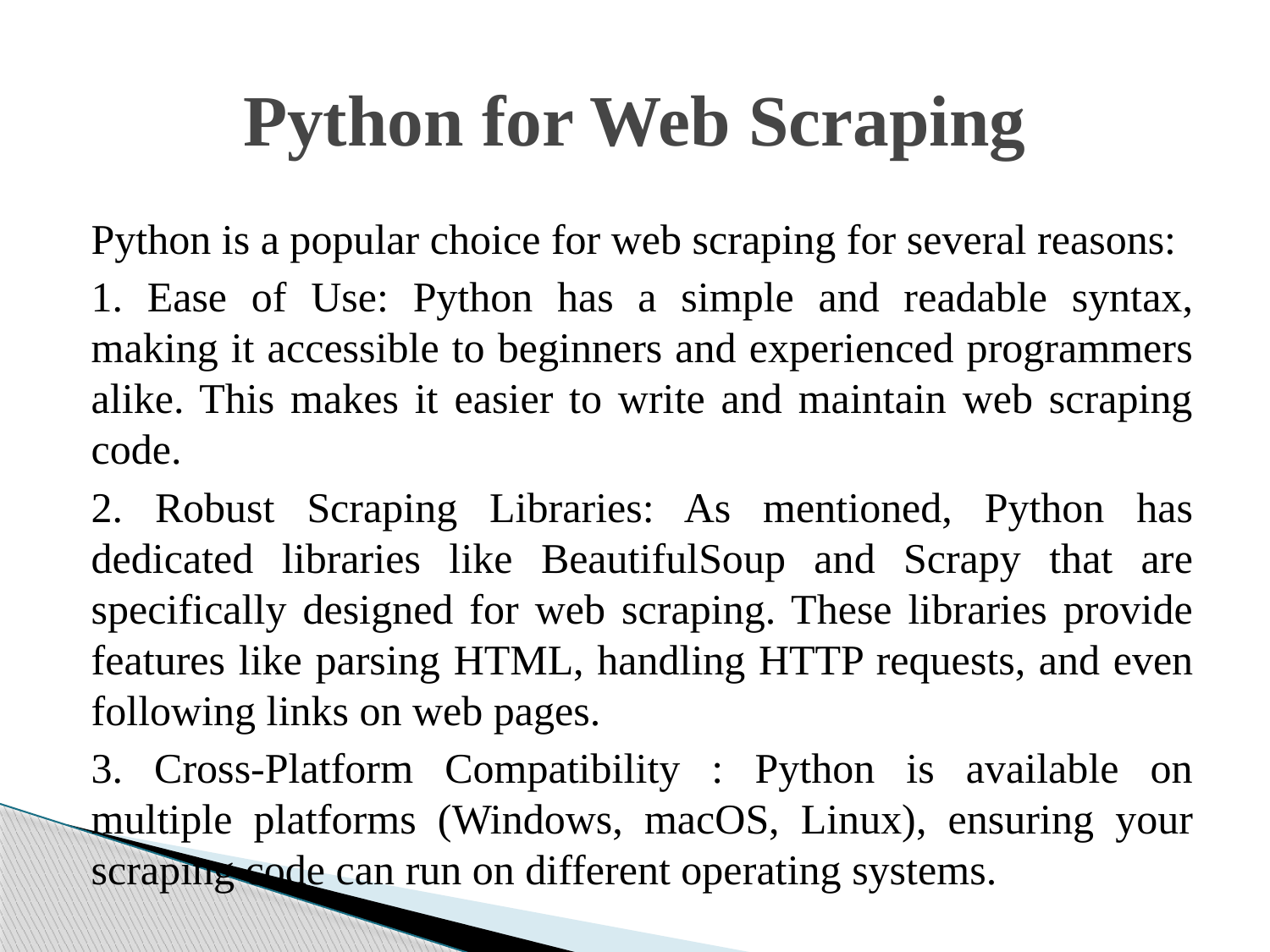

# Python for Web Scraping
Python is a popular choice for web scraping for several reasons:
1. Ease of Use: Python has a simple and readable syntax, making it accessible to beginners and experienced programmers alike. This makes it easier to write and maintain web scraping code.
2. Robust Scraping Libraries: As mentioned, Python has dedicated libraries like BeautifulSoup and Scrapy that are specifically designed for web scraping. These libraries provide features like parsing HTML, handling HTTP requests, and even following links on web pages.
3. Cross-Platform Compatibility : Python is available on multiple platforms (Windows, macOS, Linux), ensuring your scraping code can run on different operating systems.